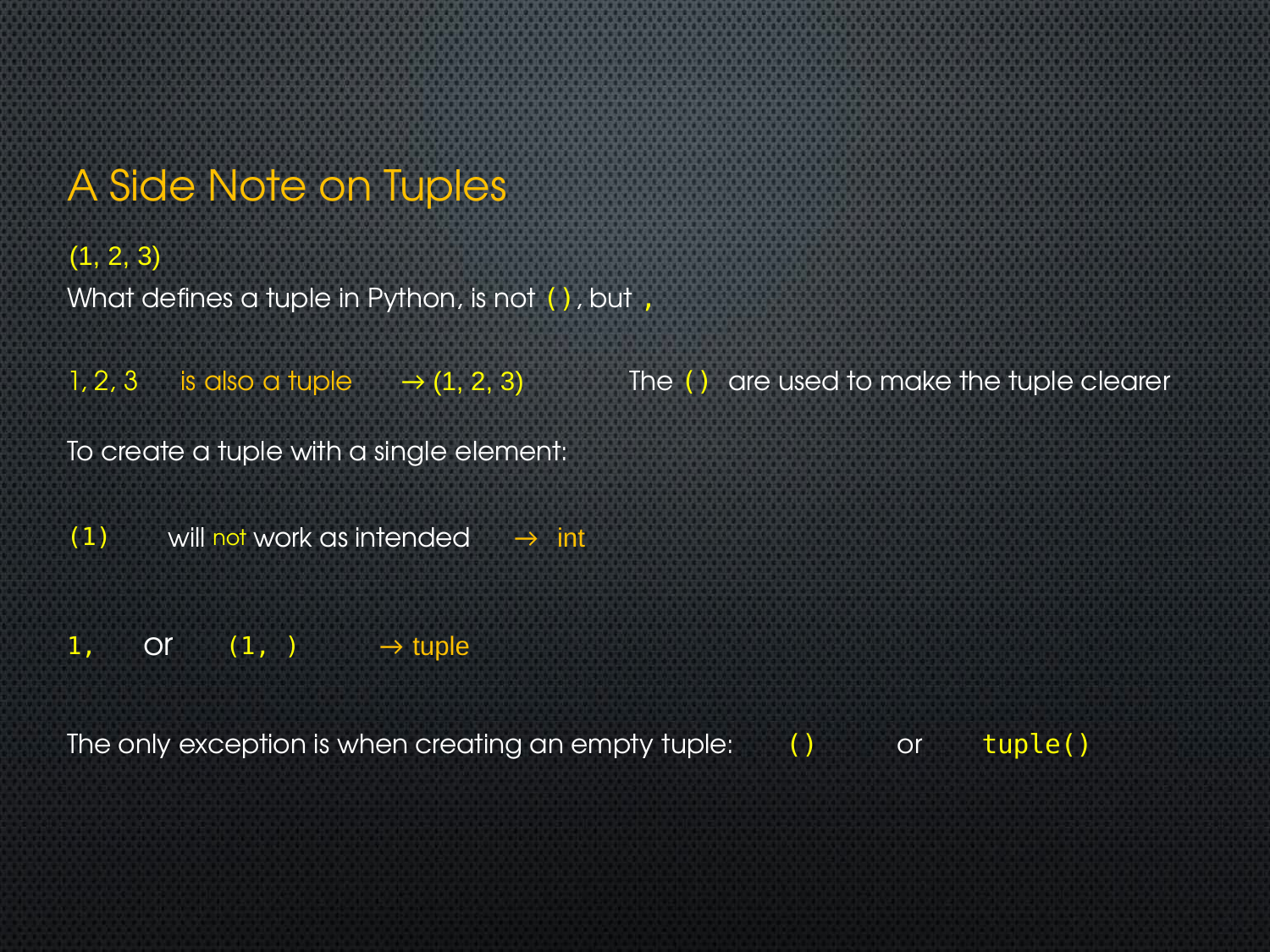

A Side Note on Tuples
(1, 2, 3)
What defines a tuple in Python, is not (), but ,

1, 2, 3	is also a tuple	  → (1, 2, 3)
The () are used to make the tuple clearer
To create a tuple with a single element:

(1)	will not work as intended      → int

1,	or	(1, )	 → tuple

The only exception is when creating an empty tuple:       ()     or        tuple()